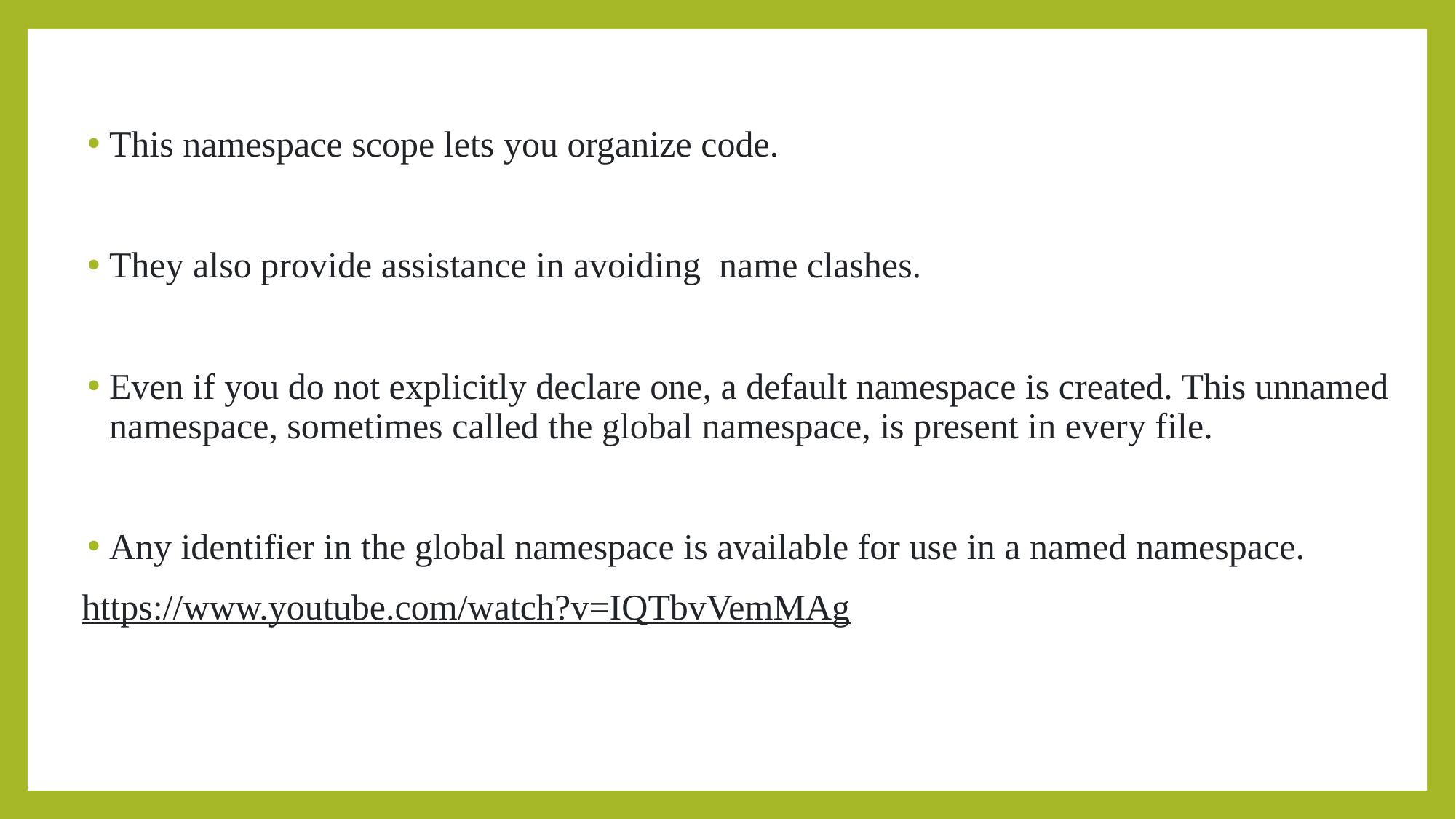

This namespace scope lets you organize code.

They also provide assistance in avoiding  name clashes.

Even if you do not explicitly declare one, a default namespace is created. This unnamed namespace, sometimes called the global namespace, is present in every file.

Any identifier in the global namespace is available for use in a named namespace.
https://www.youtube.com/watch?v=IQTbvVemMAg